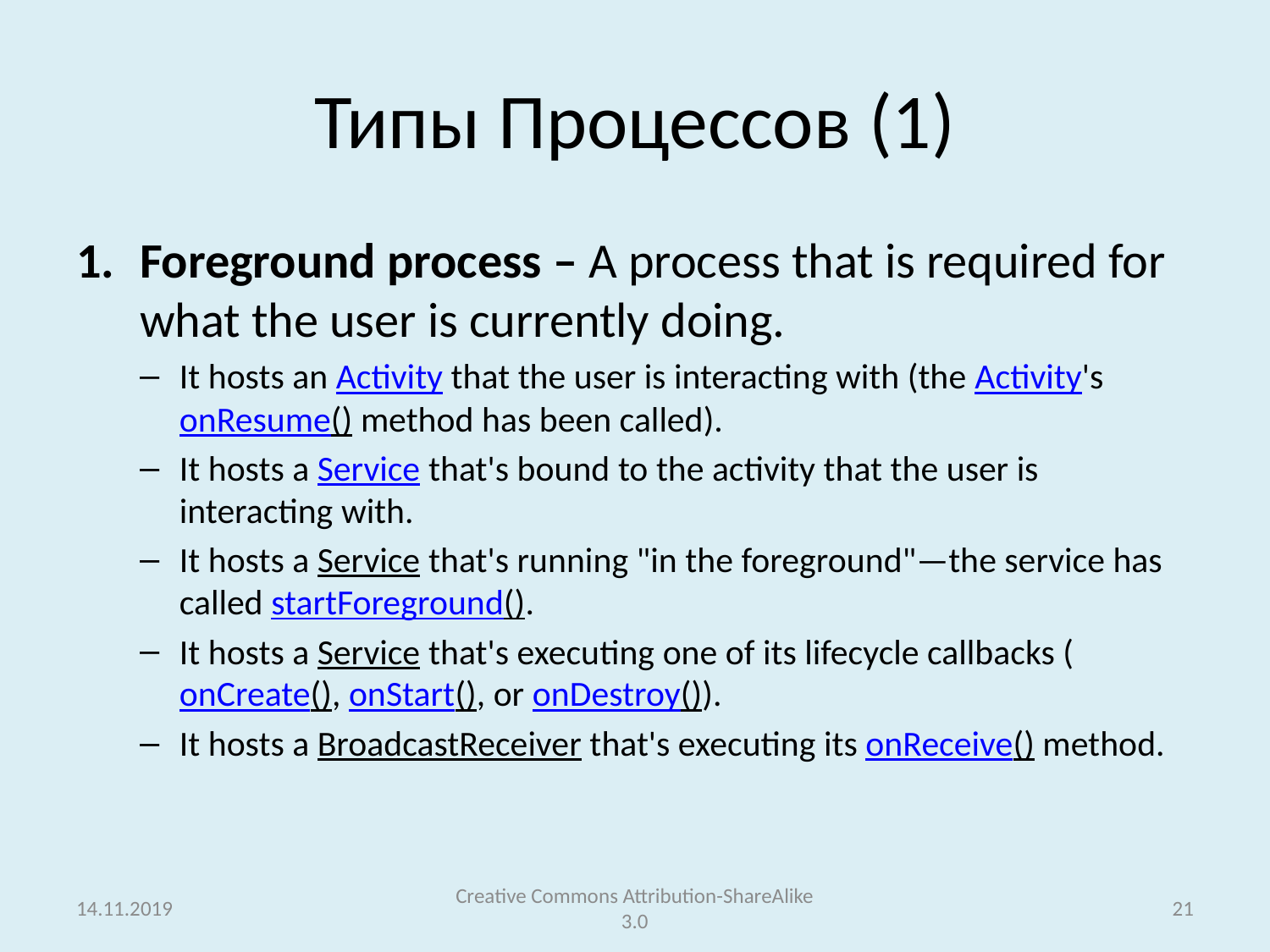

# Типы Процессов (1)
Foreground process – A process that is required for what the user is currently doing.
It hosts an Activity that the user is interacting with (the Activity's onResume() method has been called).
It hosts a Service that's bound to the activity that the user is interacting with.
It hosts a Service that's running "in the foreground"—the service has called startForeground().
It hosts a Service that's executing one of its lifecycle callbacks (onCreate(), onStart(), or onDestroy()).
It hosts a BroadcastReceiver that's executing its onReceive() method.

14.11.2019
Creative Commons Attribution-ShareAlike 3.0
21